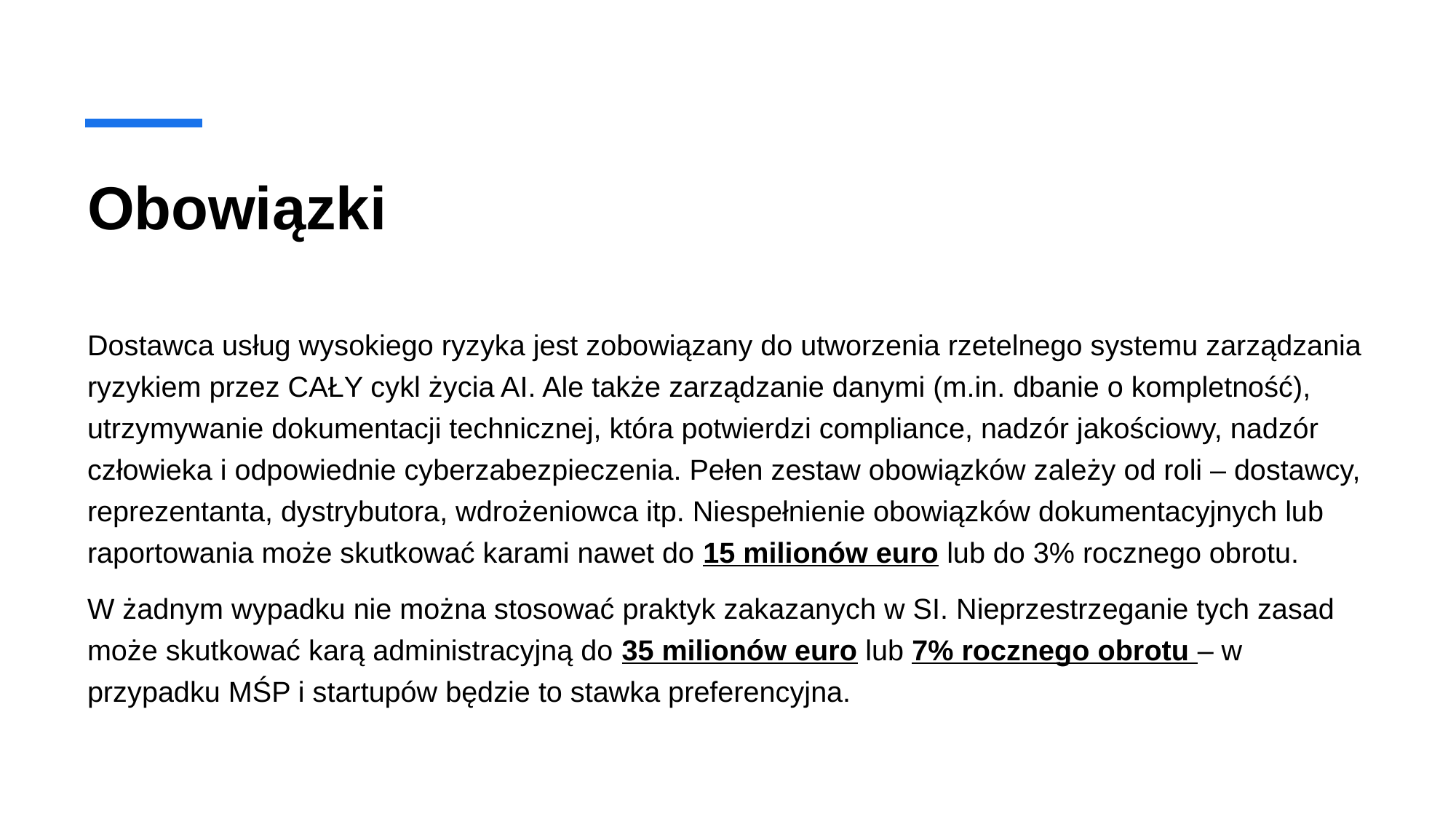

# Obowiązki
Dostawca usług wysokiego ryzyka jest zobowiązany do utworzenia rzetelnego systemu zarządzania ryzykiem przez CAŁY cykl życia AI. Ale także zarządzanie danymi (m.in. dbanie o kompletność), utrzymywanie dokumentacji technicznej, która potwierdzi compliance, nadzór jakościowy, nadzór człowieka i odpowiednie cyberzabezpieczenia. Pełen zestaw obowiązków zależy od roli – dostawcy, reprezentanta, dystrybutora, wdrożeniowca itp. Niespełnienie obowiązków dokumentacyjnych lub raportowania może skutkować karami nawet do 15 milionów euro lub do 3% rocznego obrotu.
W żadnym wypadku nie można stosować praktyk zakazanych w SI. Nieprzestrzeganie tych zasad może skutkować karą administracyjną do 35 milionów euro lub 7% rocznego obrotu – w przypadku MŚP i startupów będzie to stawka preferencyjna.